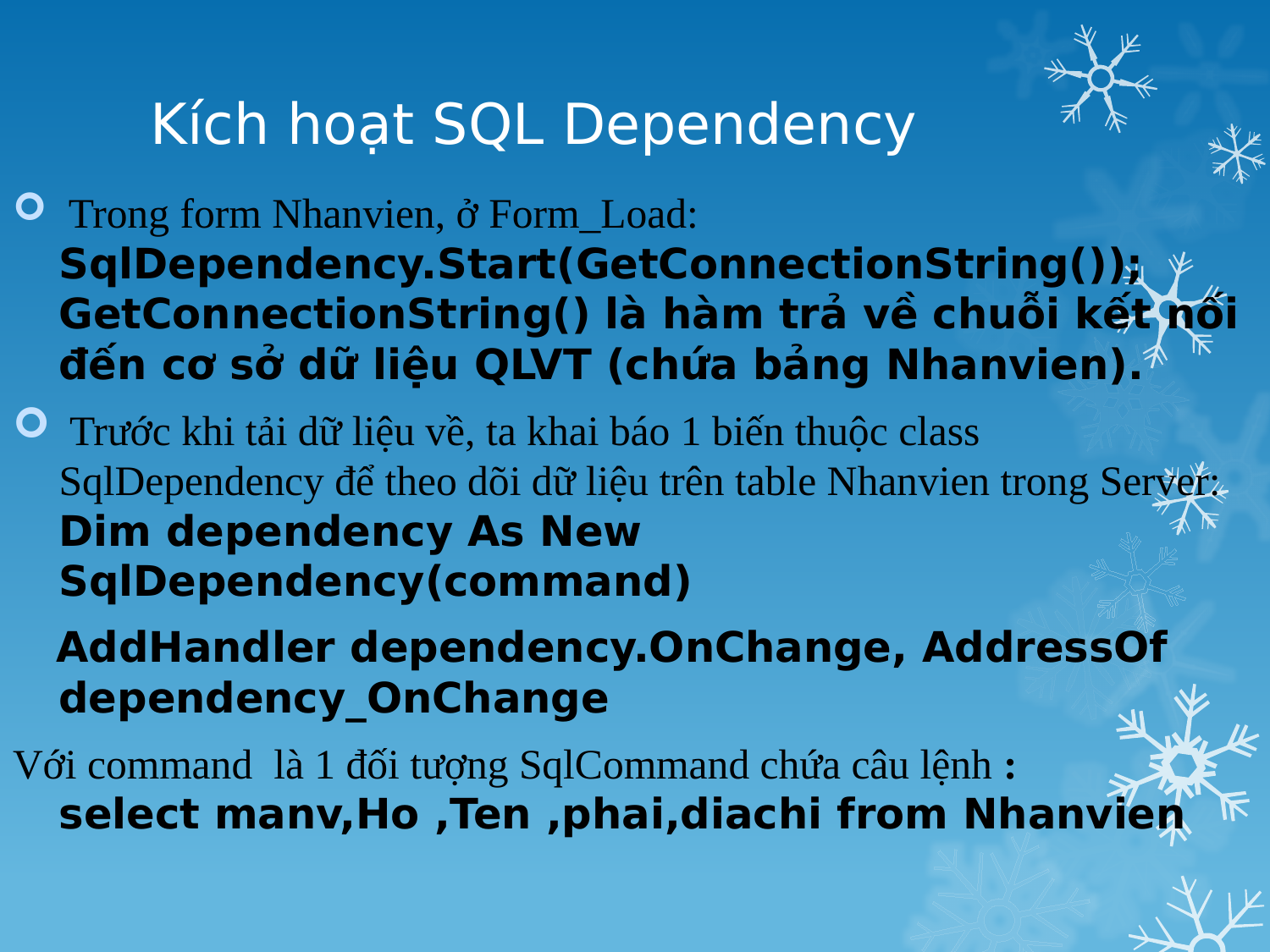

# Kích hoạt SQL Dependency
 Trong form Nhanvien, ở Form_Load: SqlDependency.Start(GetConnectionString());
GetConnectionString() là hàm trả về chuỗi kết nối đến cơ sở dữ liệu QLVT (chứa bảng Nhanvien).
 Trước khi tải dữ liệu về, ta khai báo 1 biến thuộc class SqlDependency để theo dõi dữ liệu trên table Nhanvien trong Server:
Dim dependency As New SqlDependency(command)
   AddHandler dependency.OnChange, AddressOf dependency_OnChange
Với command  là 1 đối tượng SqlCommand chứa câu lệnh :
select manv,Ho ,Ten ,phai,diachi from Nhanvien